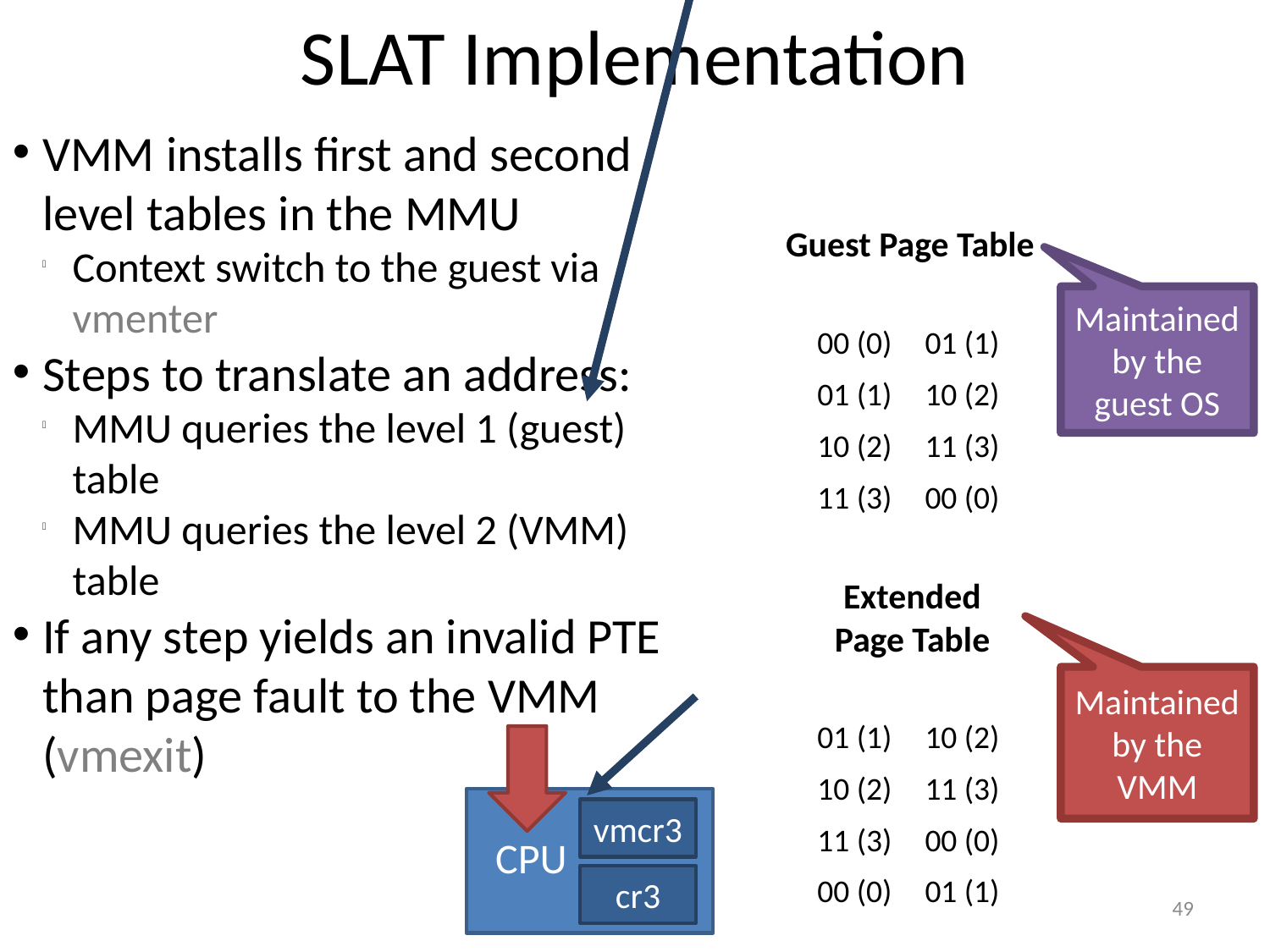

SLAT Implementation

VMM installs first and second level tables in the MMU
Context switch to the guest via vmenter
Steps to translate an address:
MMU queries the level 1 (guest) table
MMU queries the level 2 (VMM) table
If any step yields an invalid PTE than page fault to the VMM (vmexit)
Guest Page Table
| VPN | PFN |
| --- | --- |
| 00 (0) | 01 (1) |
| 01 (1) | 10 (2) |
| 10 (2) | 11 (3) |
| 11 (3) | 00 (0) |
Maintained by the guest OS
Extended
Page Table
| PFN | MFN |
| --- | --- |
| 01 (1) | 10 (2) |
| 10 (2) | 11 (3) |
| 11 (3) | 00 (0) |
| 00 (0) | 01 (1) |
Maintained by the VMM

vmcr3
CPU
cr3
49